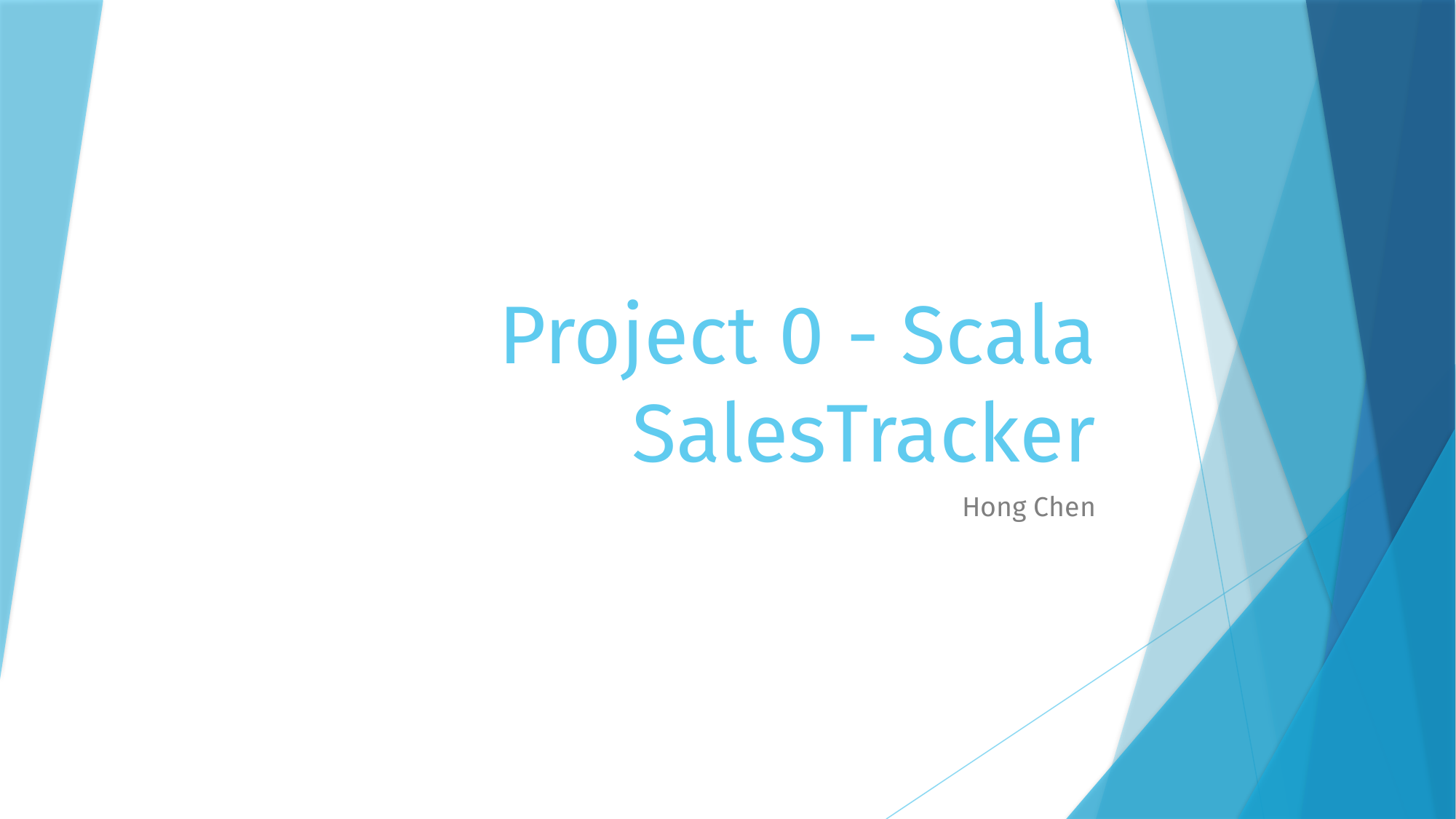

# Project 0 - Scala SalesTracker
Hong Chen